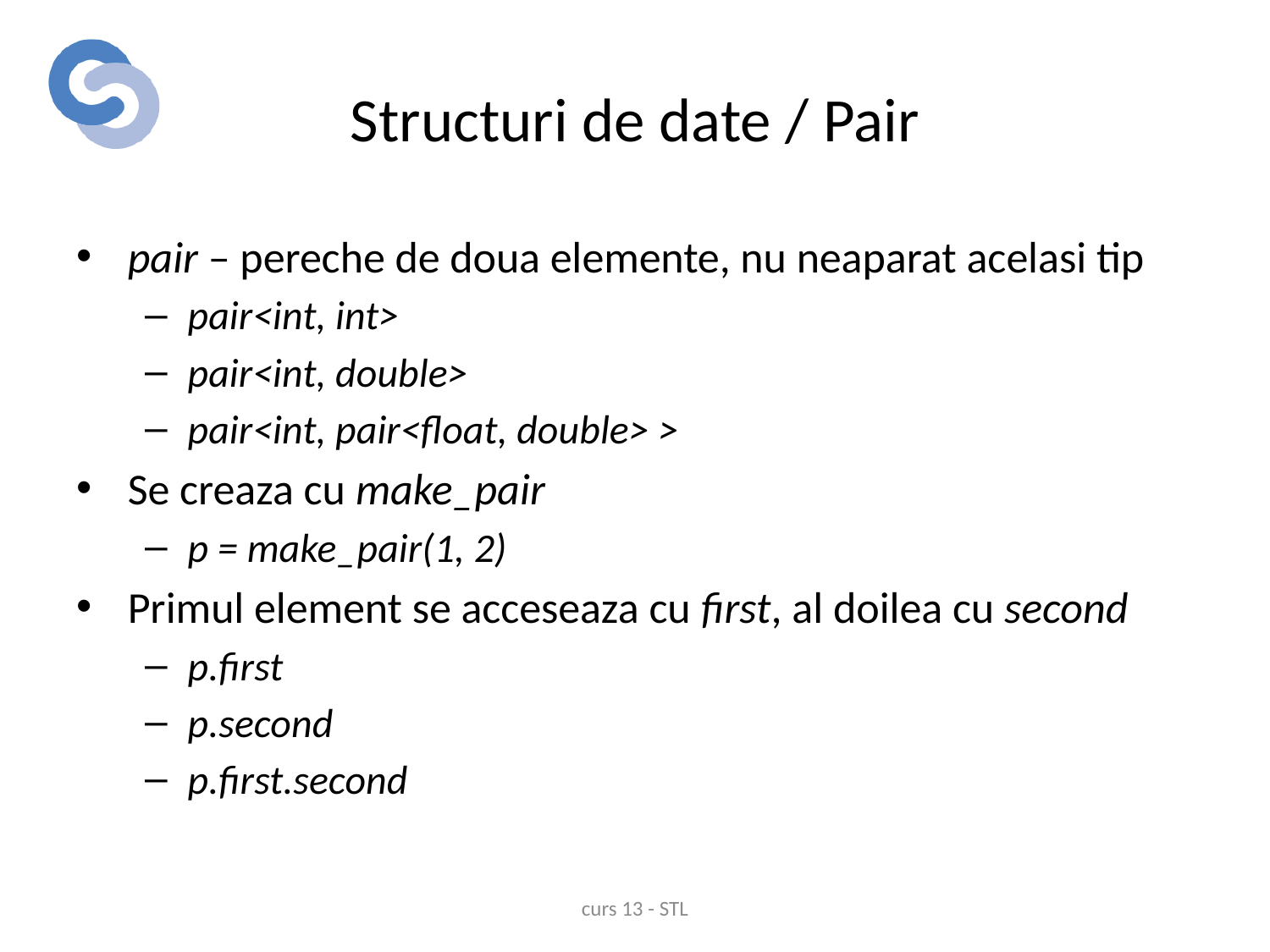

# Structuri de date / Pair
pair – pereche de doua elemente, nu neaparat acelasi tip
pair<int, int>
pair<int, double>
pair<int, pair<float, double> >
Se creaza cu make_pair
p = make_pair(1, 2)
Primul element se acceseaza cu first, al doilea cu second
p.first
p.second
p.first.second
curs 13 - STL